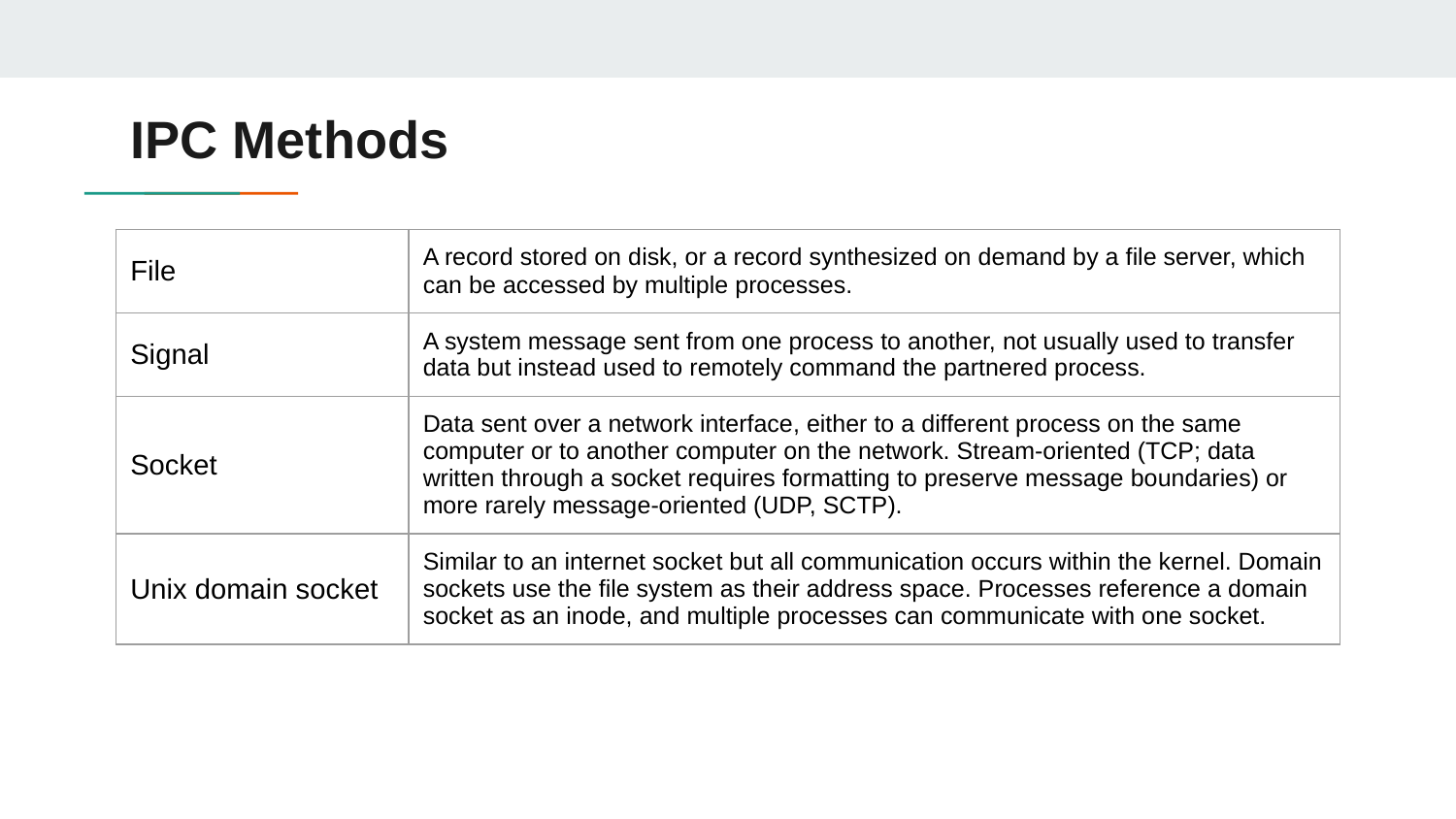

# IPC Methods
| File | A record stored on disk, or a record synthesized on demand by a file server, which can be accessed by multiple processes. |
| --- | --- |
| Signal | A system message sent from one process to another, not usually used to transfer data but instead used to remotely command the partnered process. |
| Socket | Data sent over a network interface, either to a different process on the same computer or to another computer on the network. Stream-oriented (TCP; data written through a socket requires formatting to preserve message boundaries) or more rarely message-oriented (UDP, SCTP). |
| Unix domain socket | Similar to an internet socket but all communication occurs within the kernel. Domain sockets use the file system as their address space. Processes reference a domain socket as an inode, and multiple processes can communicate with one socket. |